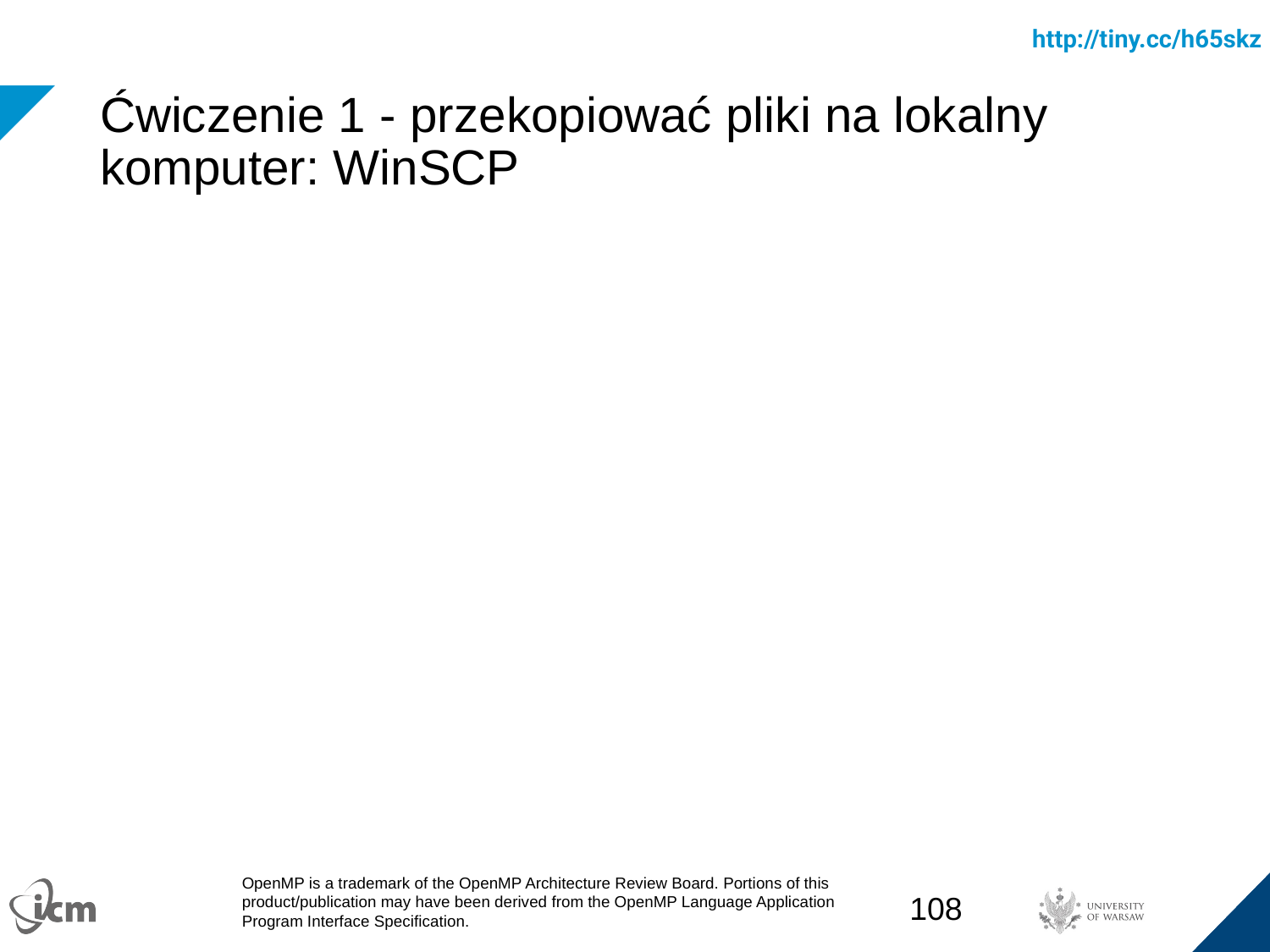

# Ćwiczenie 1 - przekopiować pliki na lokalny komputer: WinSCP

108